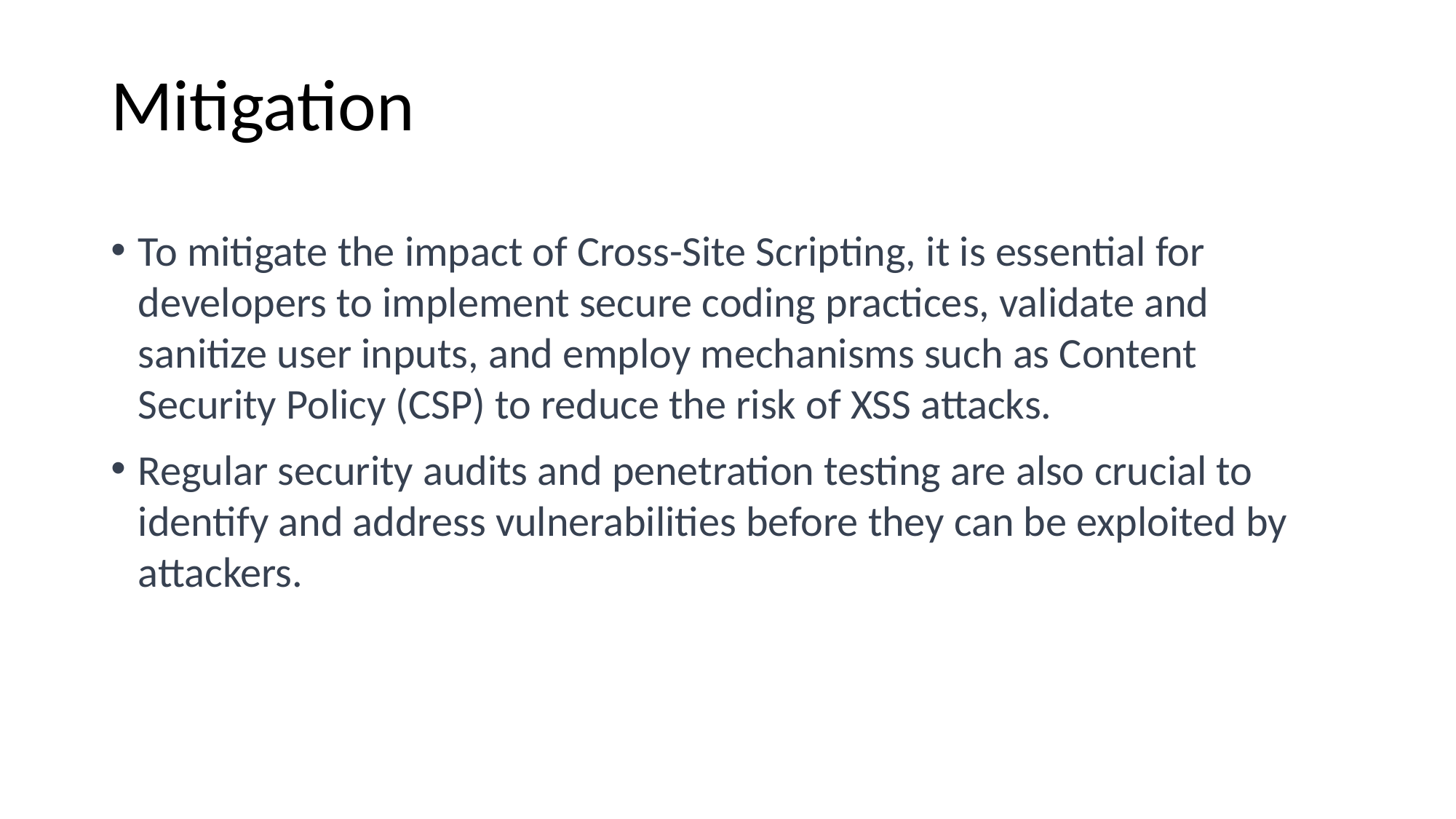

# Mitigation
To mitigate the impact of Cross-Site Scripting, it is essential for developers to implement secure coding practices, validate and sanitize user inputs, and employ mechanisms such as Content Security Policy (CSP) to reduce the risk of XSS attacks.
Regular security audits and penetration testing are also crucial to identify and address vulnerabilities before they can be exploited by attackers.